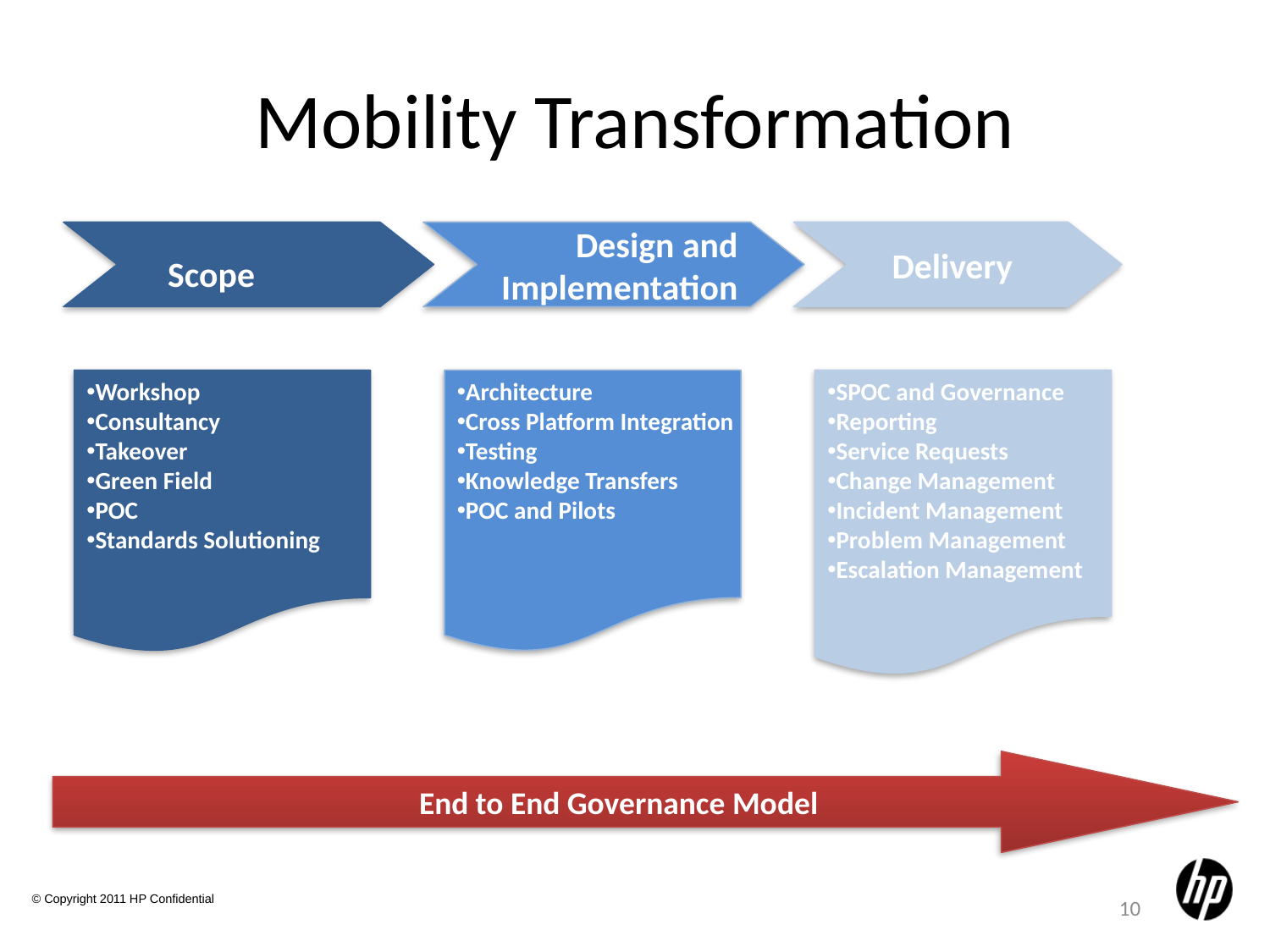

# Mobility Transformation
   Scope
    Design and
    Implementation
    Delivery
Workshop
Consultancy
Takeover
Green Field
POC
Standards Solutioning
Architecture
Cross Platform Integration
Testing
Knowledge Transfers
POC and Pilots

SPOC and Governance
Reporting
Service Requests
Change Management
Incident Management
Problem Management
Escalation Management

         End to End Governance Model
10